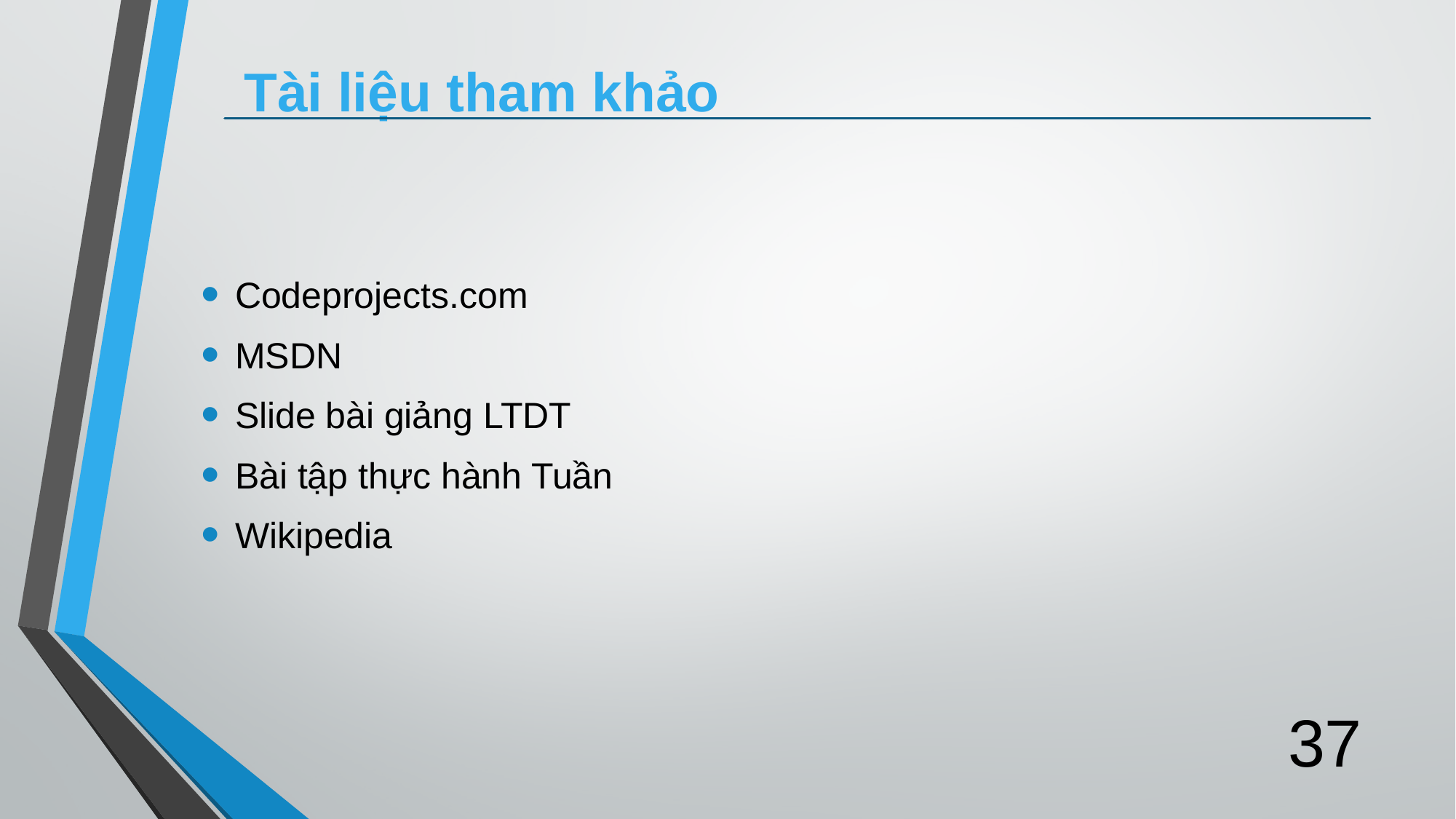

# Tài liệu tham khảo
Codeprojects.com
MSDN
Slide bài giảng LTDT
Bài tập thực hành Tuần
Wikipedia
37